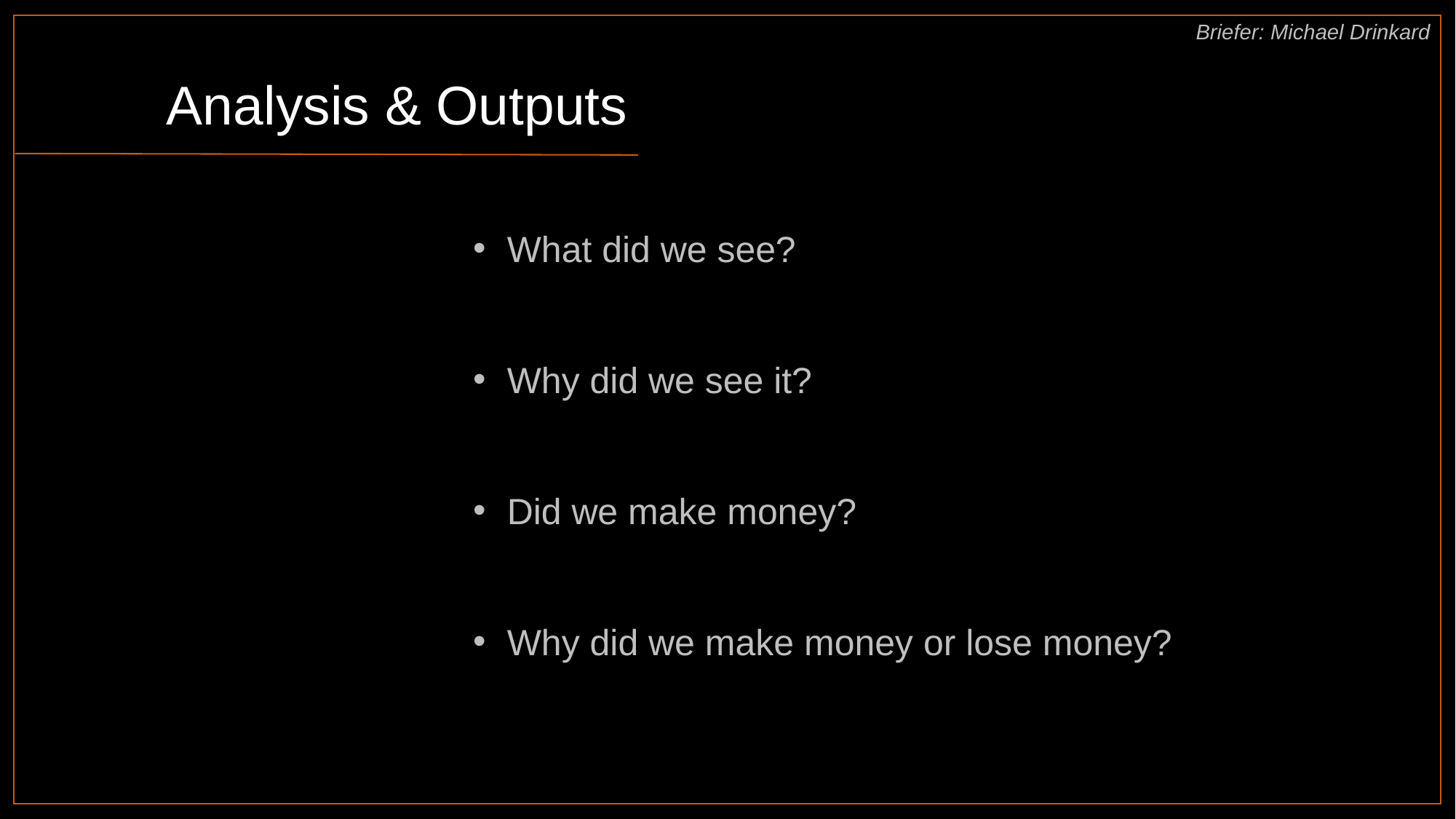

Briefer: Michael Drinkard

#
Analysis & Outputs

What did we see?

Why did we see it?

Did we make money?

Why did we make money or lose money?